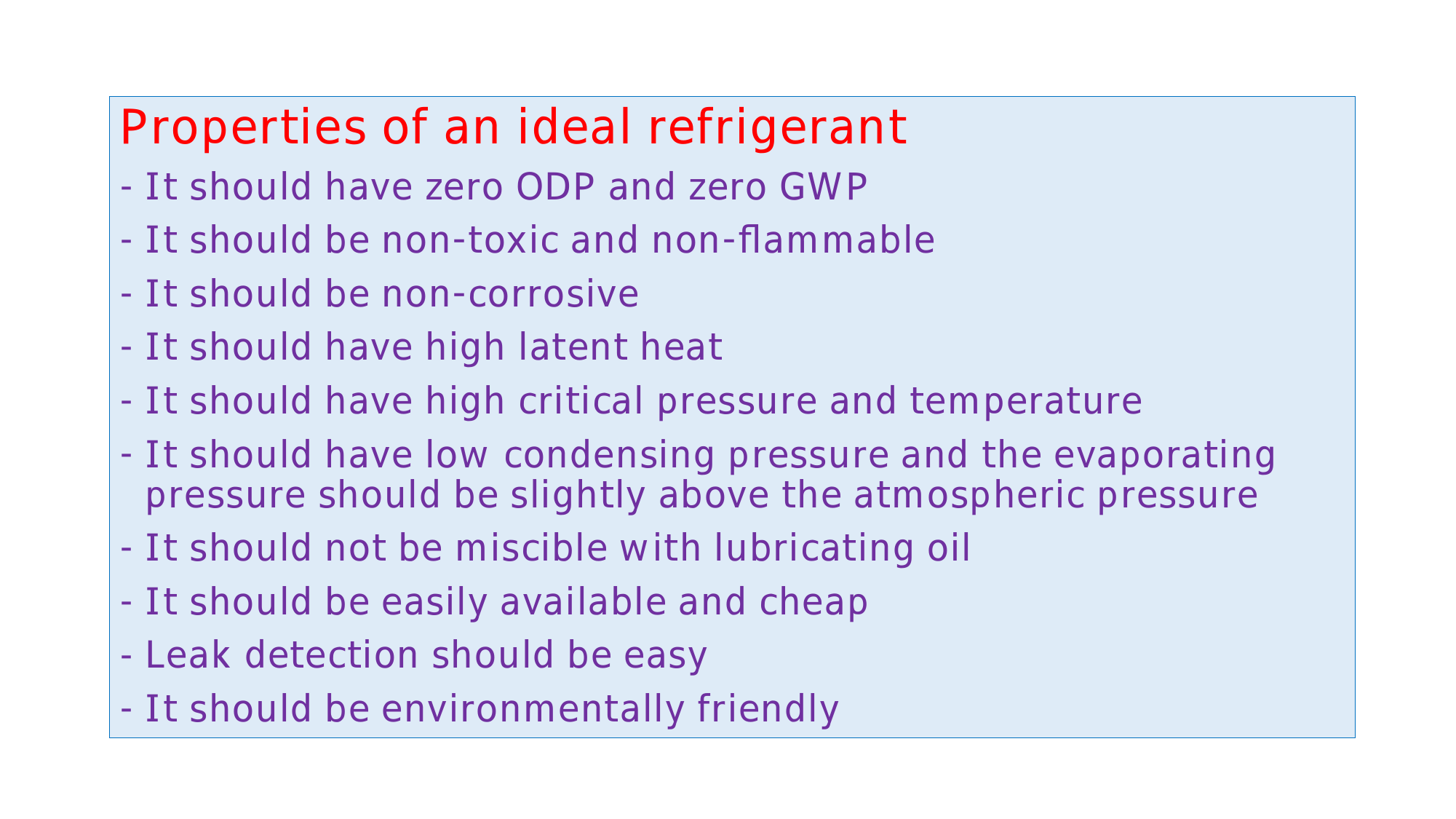

Properties of an ideal refrigerant
It should have zero ODP and zero GWP
It should be non-toxic and non-flammable
It should be non-corrosive
It should have high latent heat
It should have high critical pressure and temperature
It should have low condensing pressure and the evaporating pressure should be slightly above the atmospheric pressure
It should not be miscible with lubricating oil
It should be easily available and cheap
Leak detection should be easy
It should be environmentally friendly